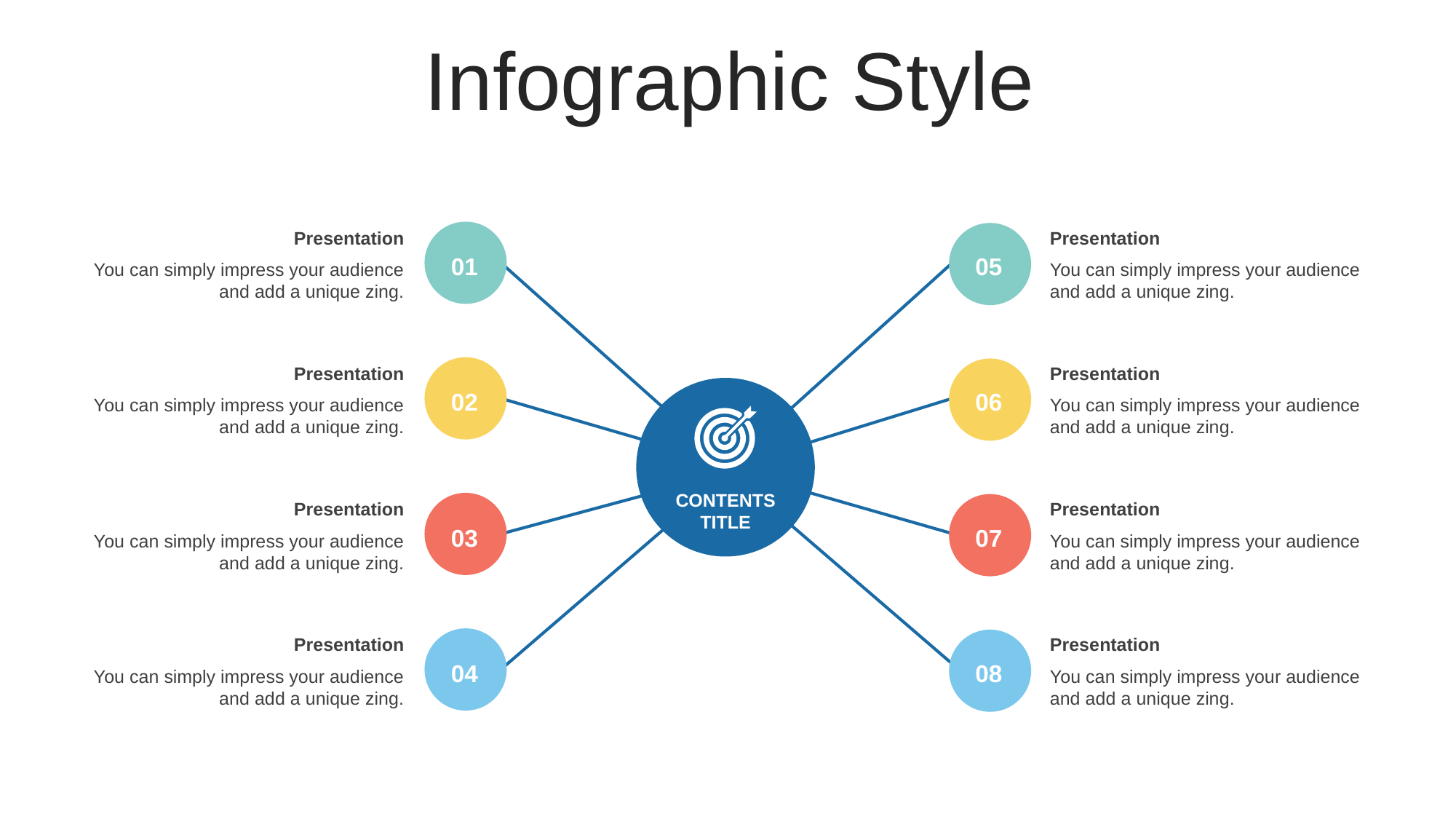

Infographic Style
Presentation
You can simply impress your audience and add a unique zing.
Presentation
You can simply impress your audience and add a unique zing.

01
05
Presentation
You can simply impress your audience and add a unique zing.
Presentation
You can simply impress your audience and add a unique zing.

02
06

CONTENTS
TITLE
Presentation
You can simply impress your audience and add a unique zing.
Presentation
You can simply impress your audience and add a unique zing.

03
07
Presentation
You can simply impress your audience and add a unique zing.
Presentation
You can simply impress your audience and add a unique zing.

04
08